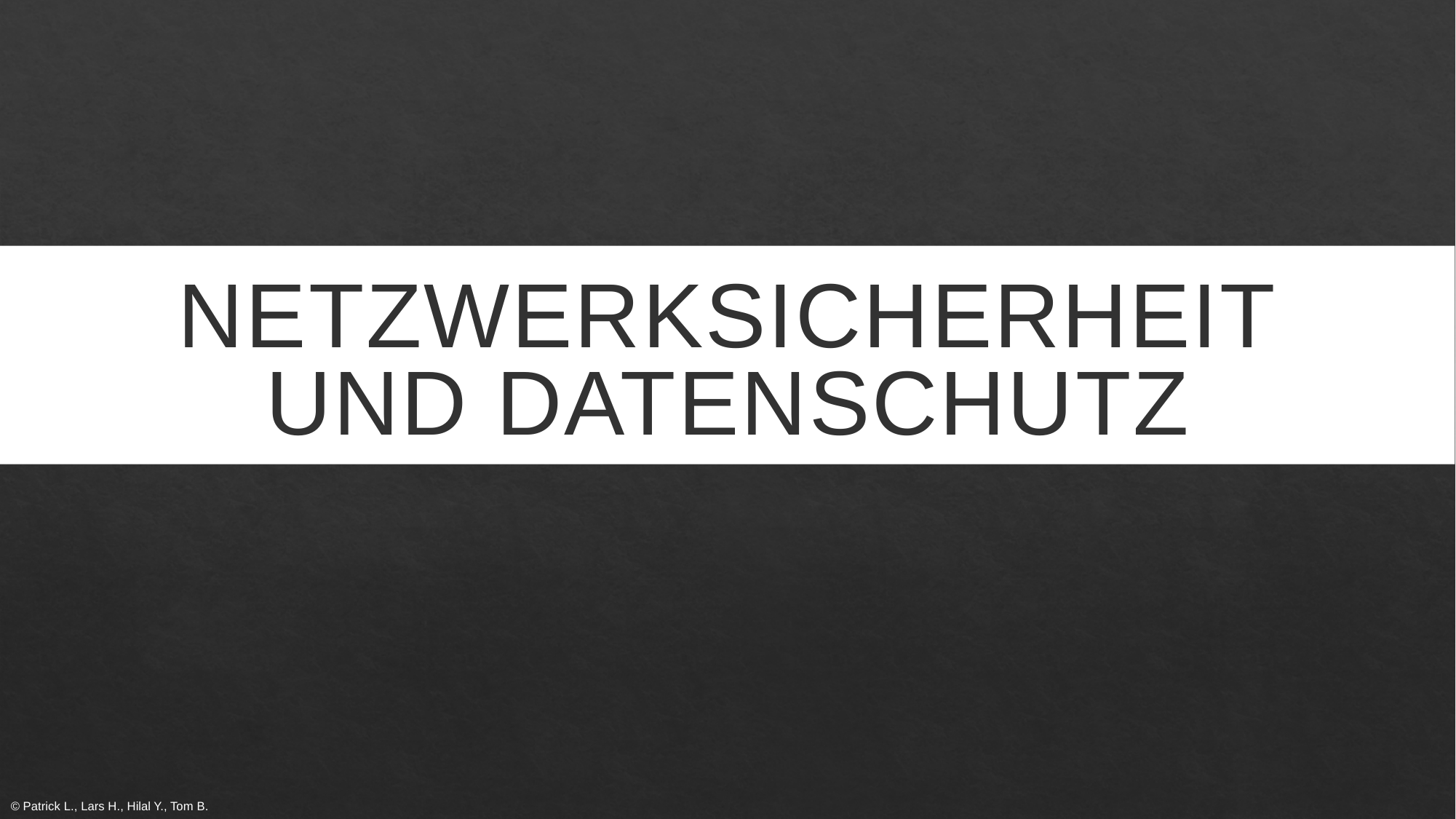

# Netzwerksicherheit und Datenschutz

© Patrick L., Lars H., Hilal Y., Tom B.